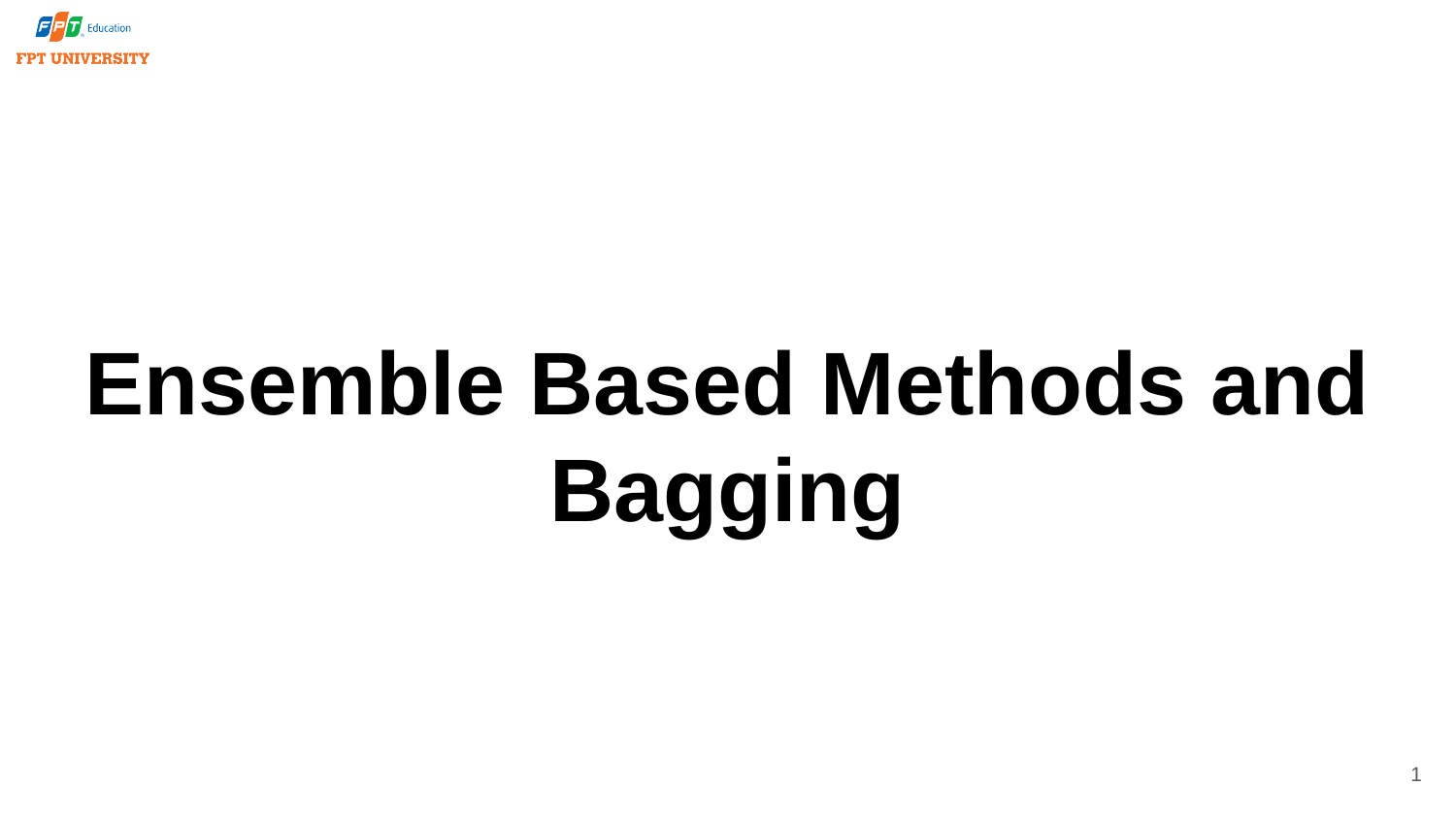

# Ensemble Based Methods and Bagging
1